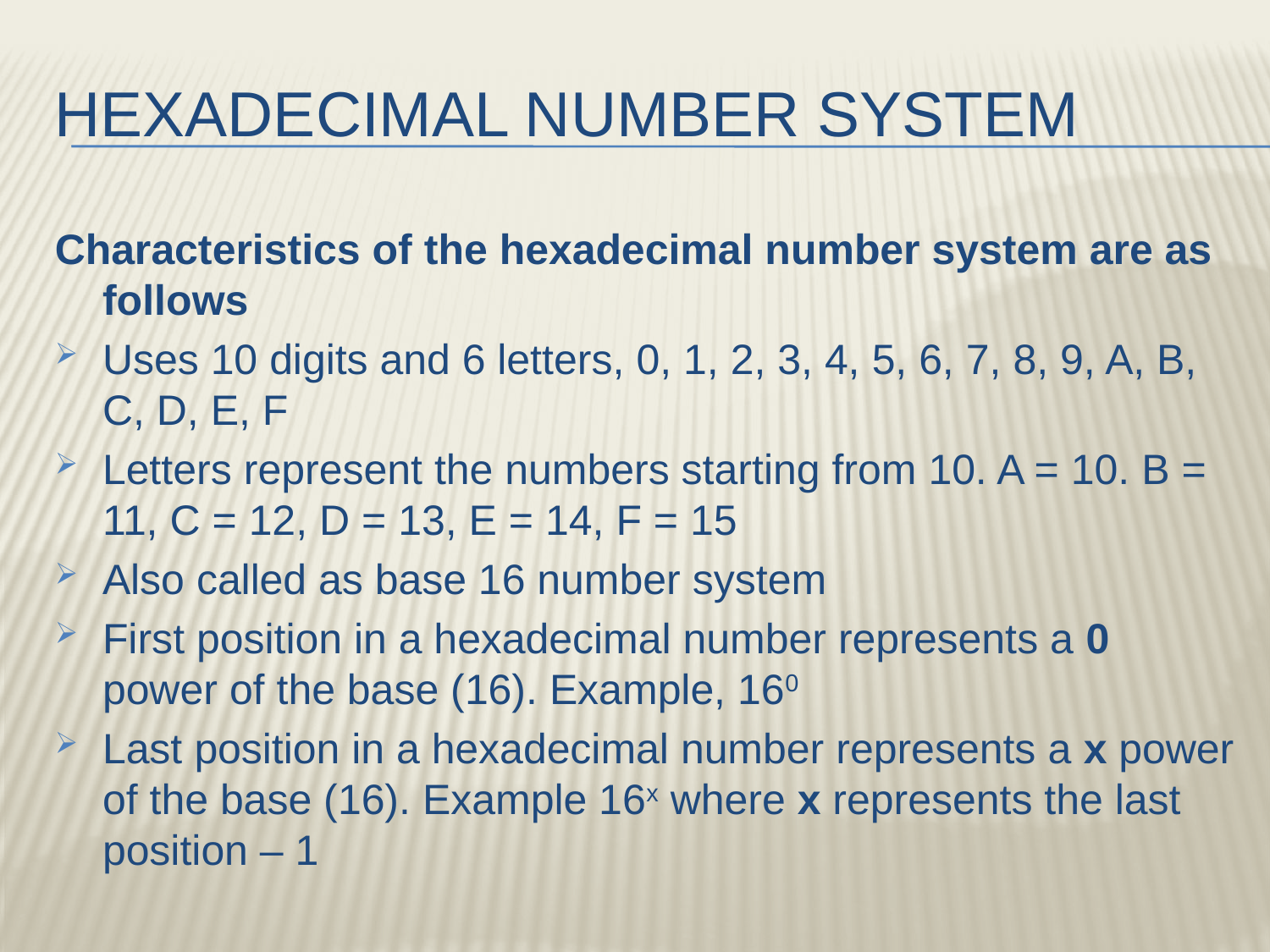

# hexadecimal number SYSTEM
Characteristics of the hexadecimal number system are as follows
Uses 10 digits and 6 letters, 0, 1, 2, 3, 4, 5, 6, 7, 8, 9, A, B, C, D, E, F
Letters represent the numbers starting from 10. A = 10. B = 11, C = 12, D = 13, E = 14, F = 15
Also called as base 16 number system
First position in a hexadecimal number represents a 0 power of the base (16). Example, 160
Last position in a hexadecimal number represents a x power of the base (16). Example 16x where x represents the last position – 1